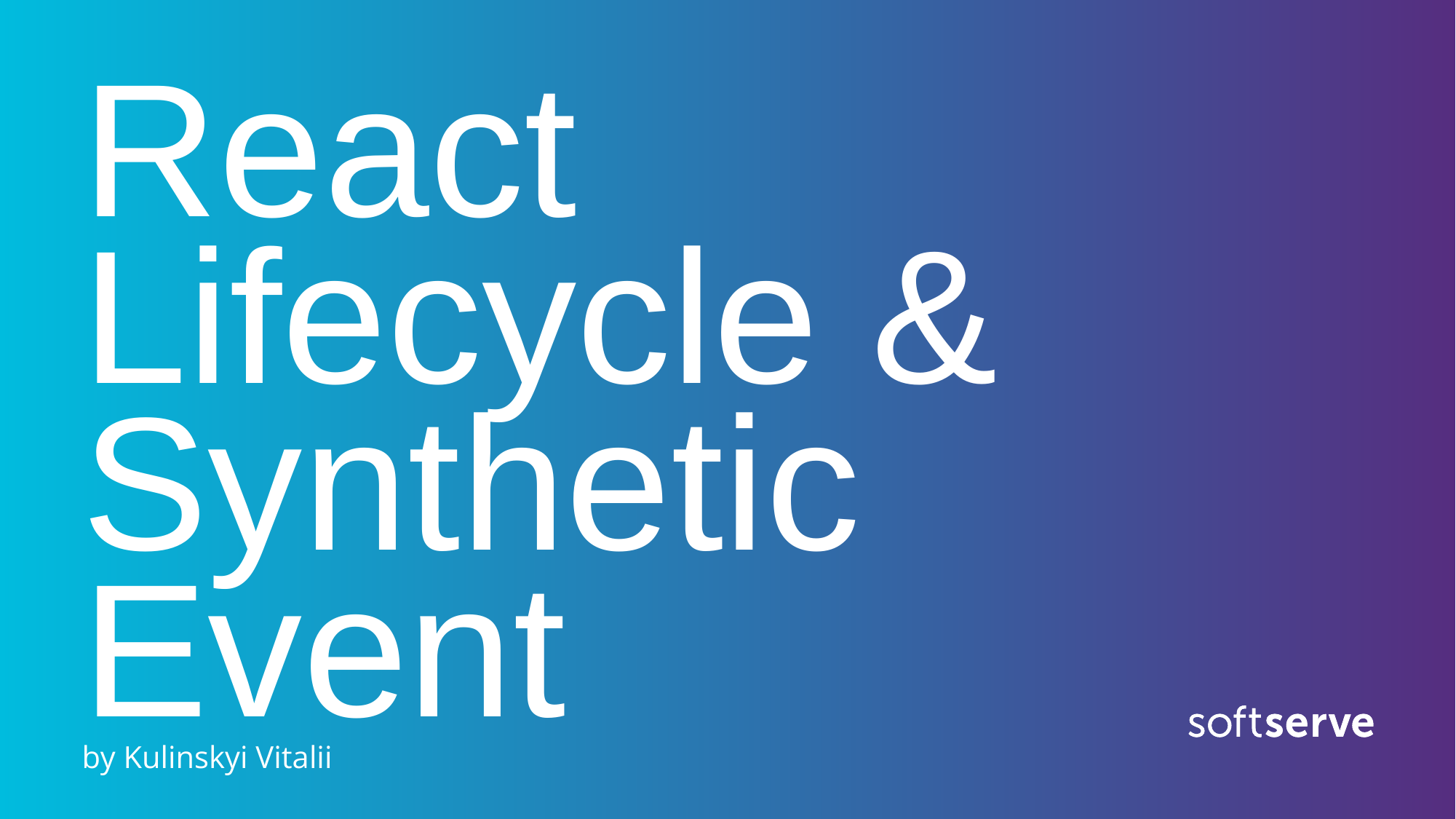

# React Lifecycle & Synthetic Event
by Kulinskyi Vitalii